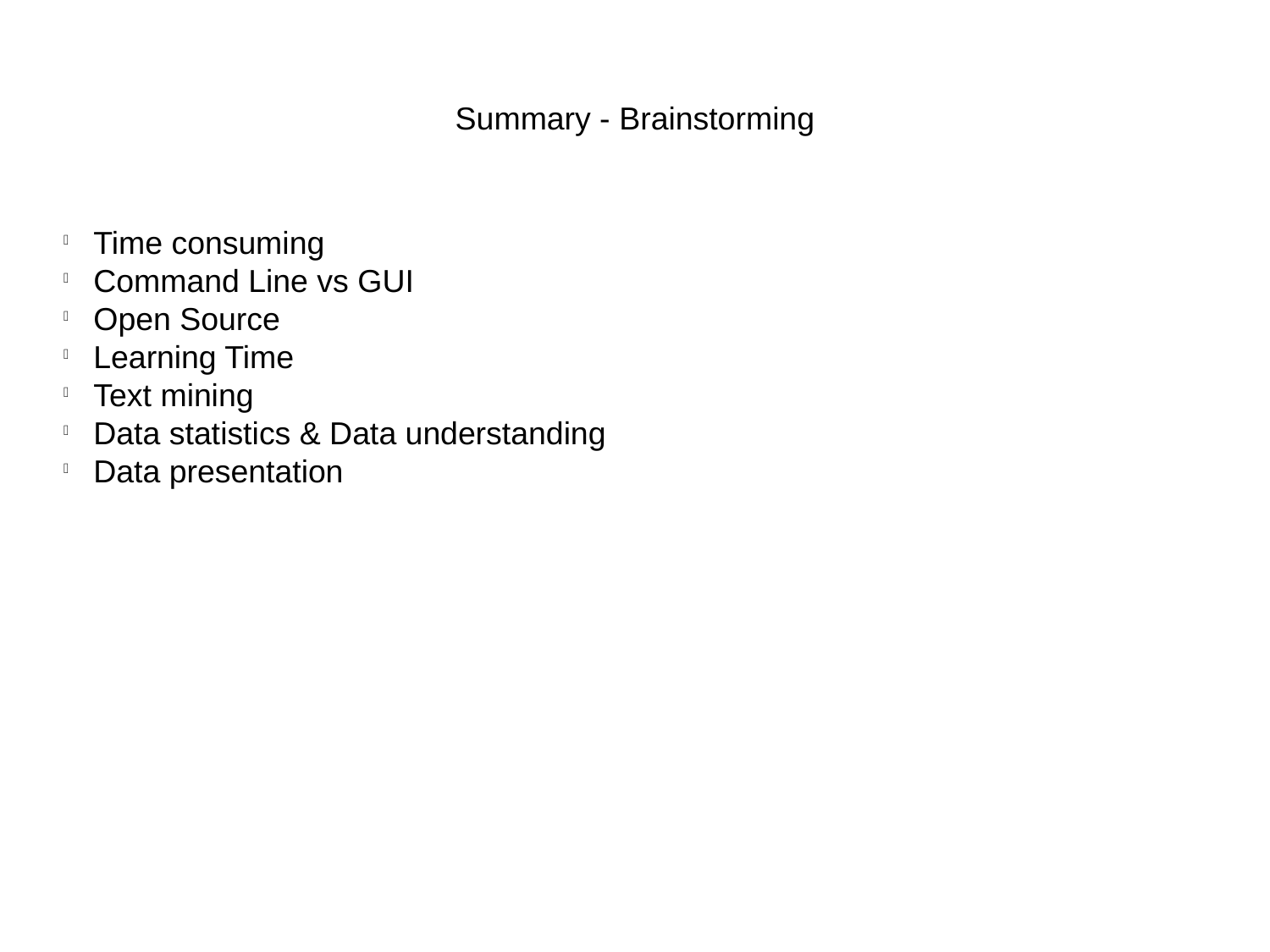

Summary - Brainstorming
Time consuming
Command Line vs GUI
Open Source
Learning Time
Text mining
Data statistics & Data understanding
Data presentation